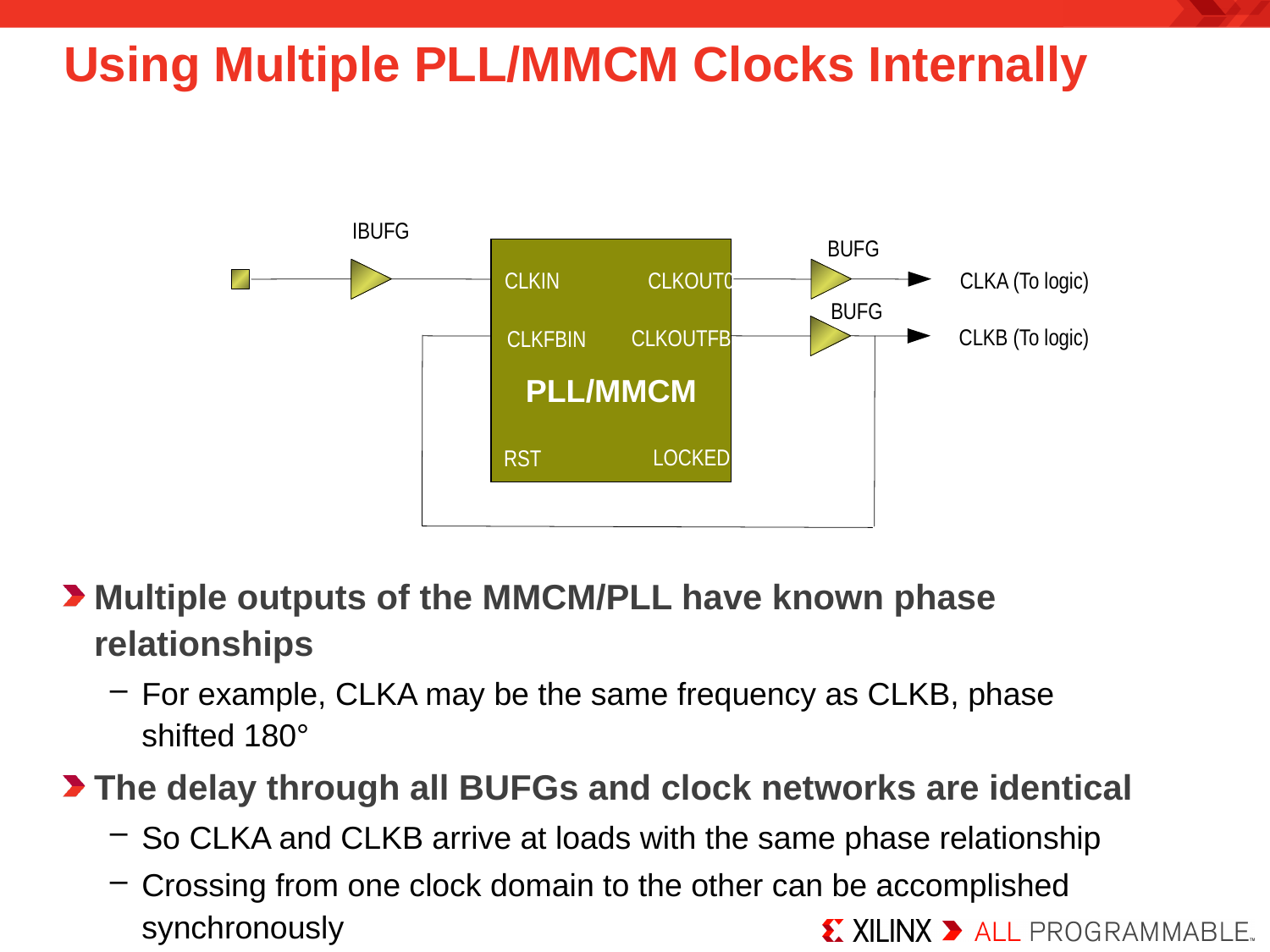

Using Multiple PLL/MMCM Clocks Internally
IBUFG
BUFG

PLL/MMCM

CLKIN
CLKOUT0
CLKA (To logic)

BUFG

CLKB (To logic)
CLKOUTFB
CLKFBIN

LOCKED
RST

Multiple outputs of the MMCM/PLL have known phase relationships
For example, CLKA may be the same frequency as CLKB, phase shifted 180°
The delay through all BUFGs and clock networks are identical
So CLKA and CLKB arrive at loads with the same phase relationship
Crossing from one clock domain to the other can be accomplished synchronously
LOCKED